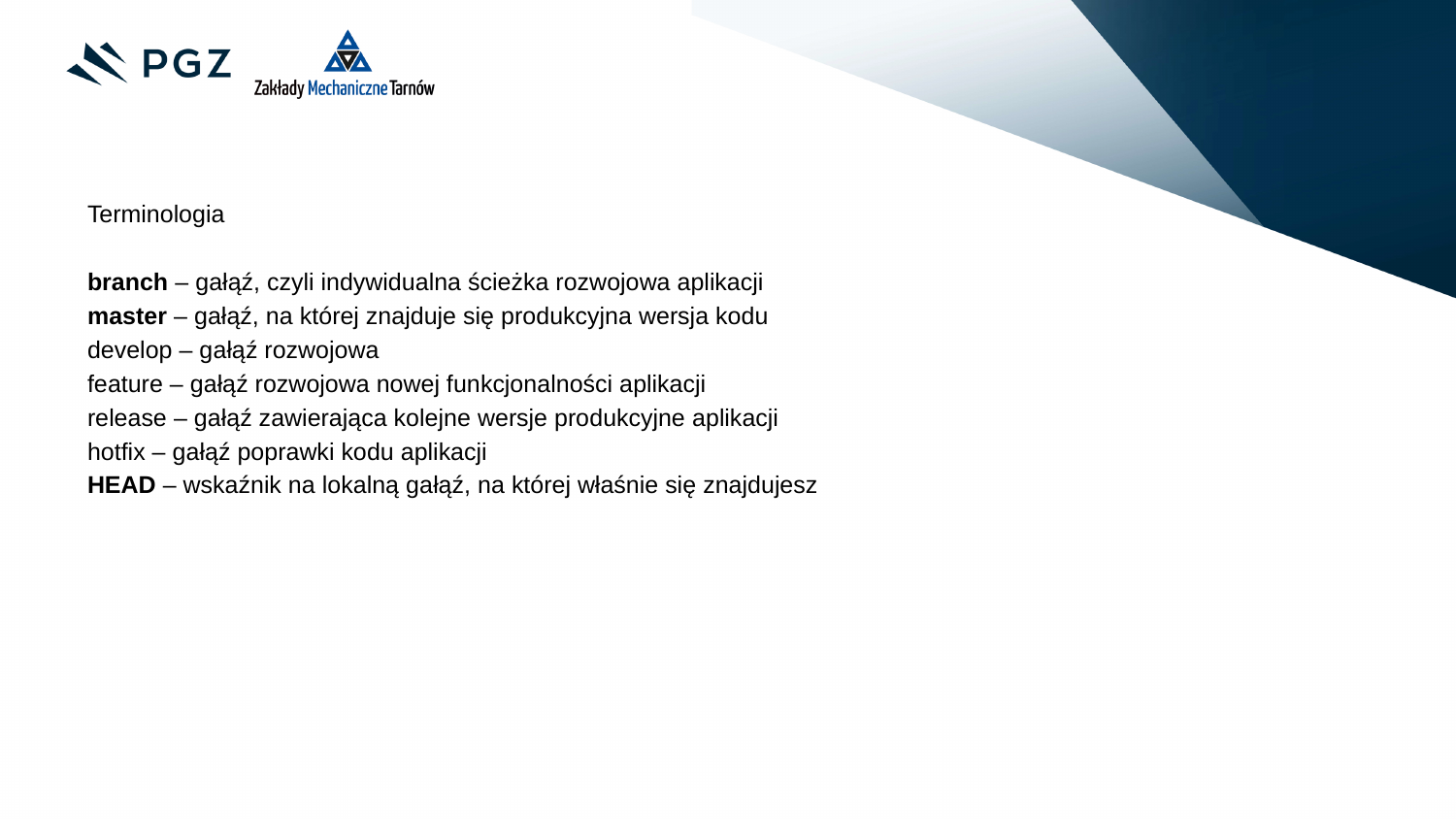

Terminologia

branch – gałąź, czyli indywidualna ścieżka rozwojowa aplikacji
master – gałąź, na której znajduje się produkcyjna wersja kodu
develop – gałąź rozwojowa
feature – gałąź rozwojowa nowej funkcjonalności aplikacji
release – gałąź zawierająca kolejne wersje produkcyjne aplikacji
hotfix – gałąź poprawki kodu aplikacji
HEAD – wskaźnik na lokalną gałąź, na której właśnie się znajdujesz